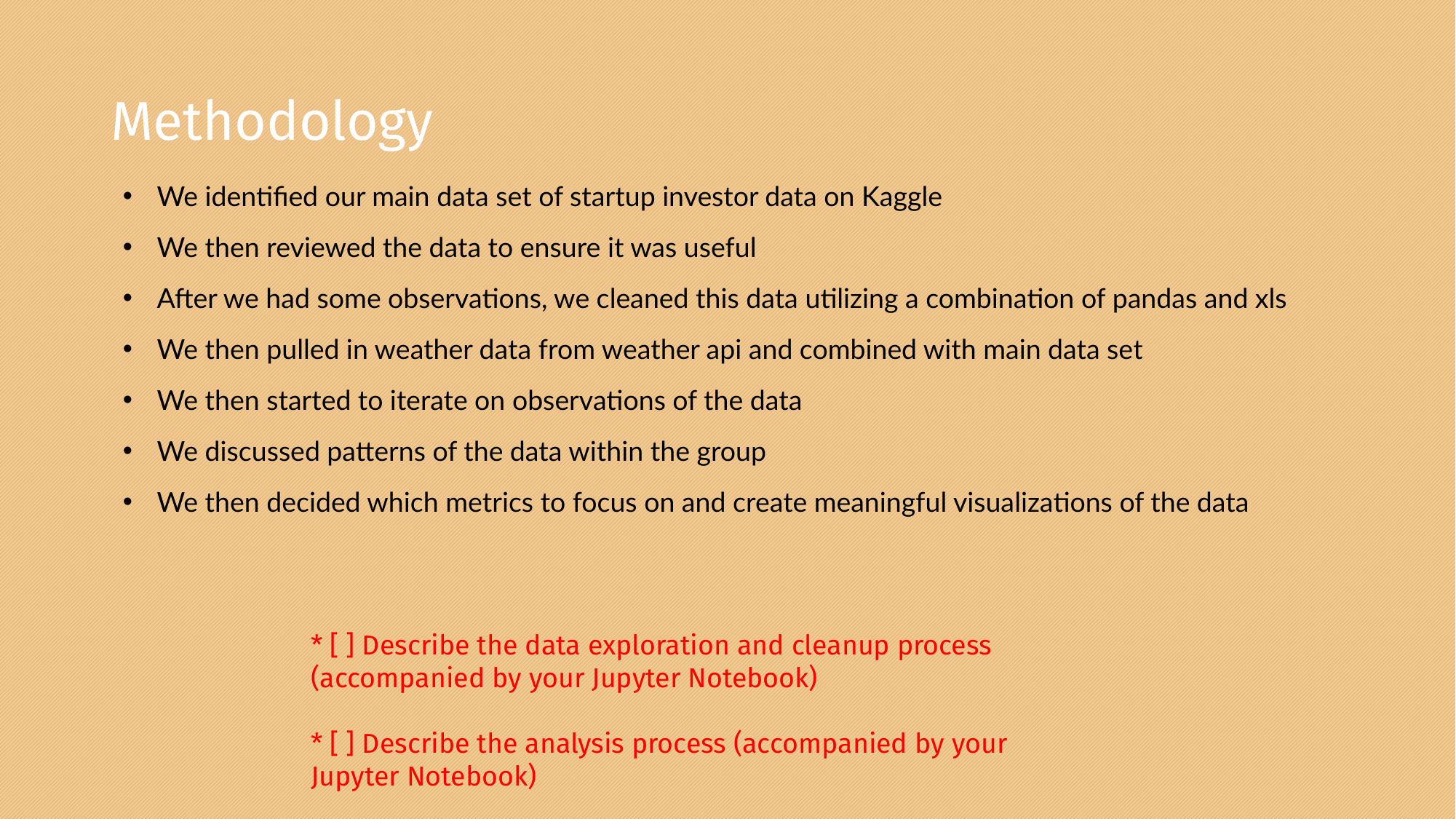

# Methodology
We identified our main data set of startup investor data on Kaggle
We then reviewed the data to ensure it was useful
After we had some observations, we cleaned this data utilizing a combination of pandas and xls
We then pulled in weather data from weather api and combined with main data set
We then started to iterate on observations of the data
We discussed patterns of the data within the group
We then decided which metrics to focus on and create meaningful visualizations of the data
* [ ] Describe the data exploration and cleanup process (accompanied by your Jupyter Notebook)

* [ ] Describe the analysis process (accompanied by your Jupyter Notebook)